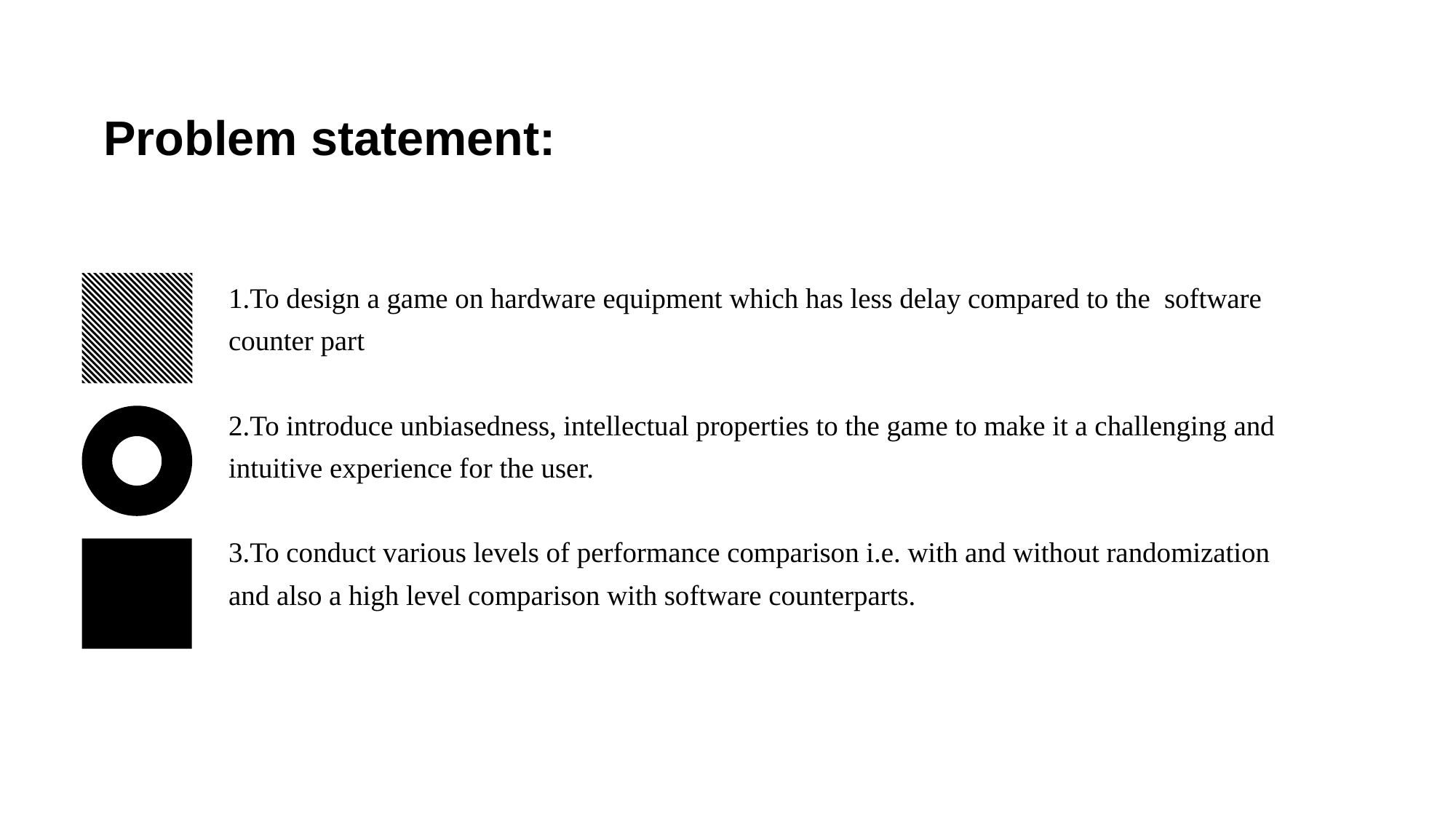

Problem statement:
1.To design a game on hardware equipment which has less delay compared to the  software counter part

2.To introduce unbiasedness, intellectual properties to the game to make it a challenging and intuitive experience for the user.

3.To conduct various levels of performance comparison i.e. with and without randomization and also a high level comparison with software counterparts.